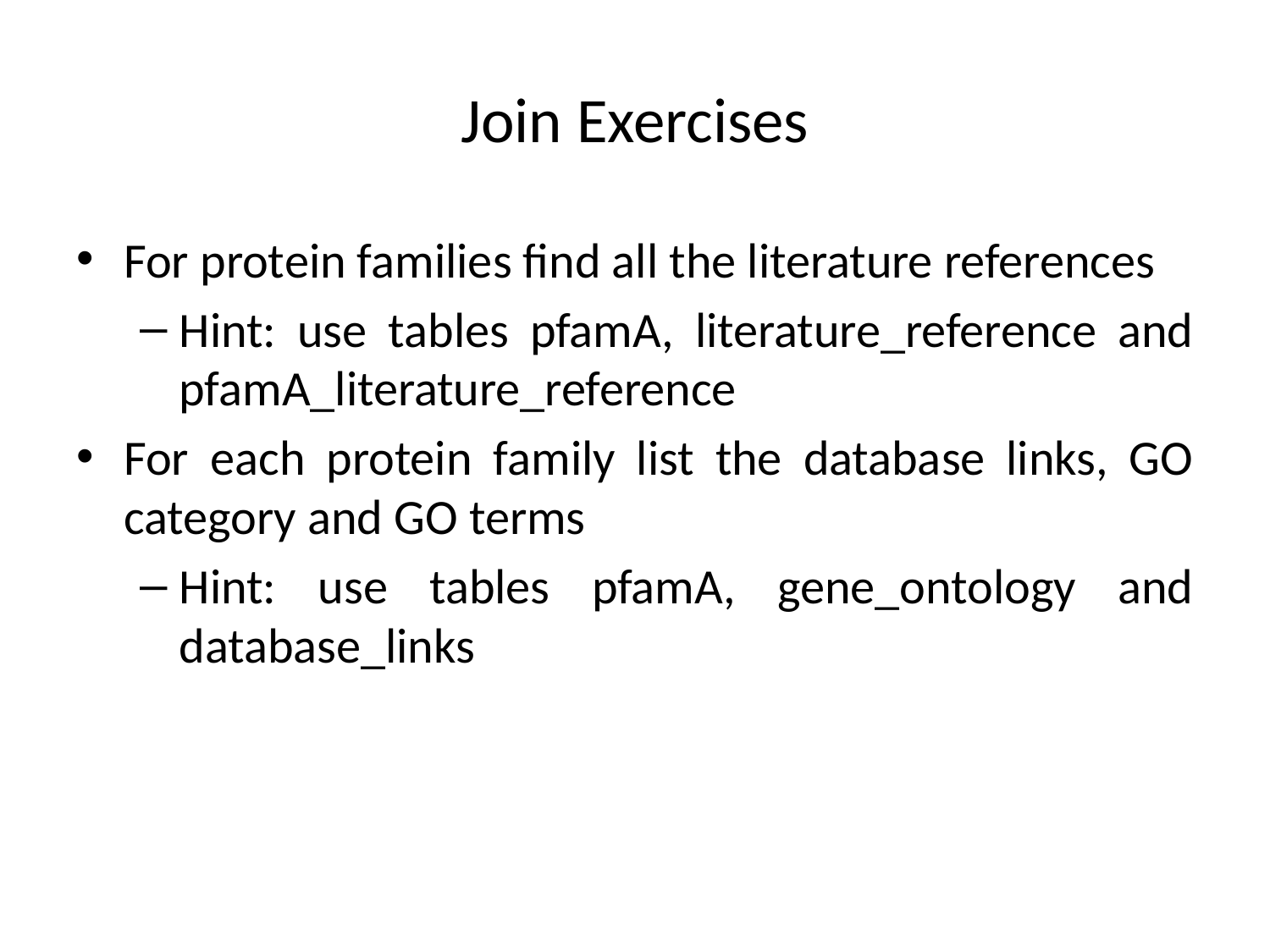

# Join Exercises
For protein families find all the literature references
Hint: use tables pfamA, literature_reference and pfamA_literature_reference
For each protein family list the database links, GO category and GO terms
Hint: use tables pfamA, gene_ontology and database_links